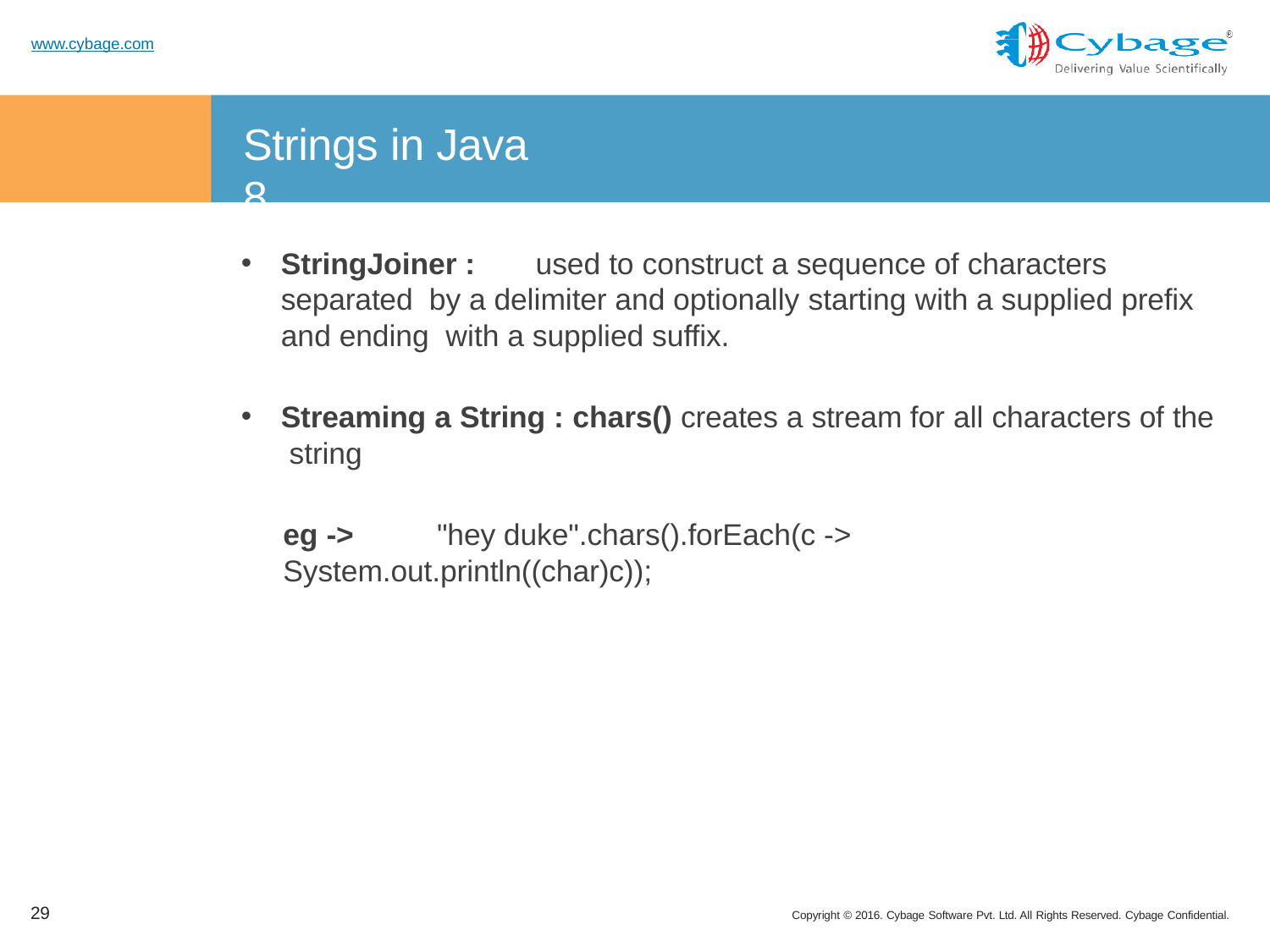

www.cybage.com
# Strings in Java 8
StringJoiner :	used to construct a sequence of characters separated  by a delimiter and optionally starting with a supplied prefix and ending  with a supplied suffix.

Streaming a String : chars() creates a stream for all characters of the  string

eg ->	"hey duke".chars().forEach(c -> System.out.println((char)c));
29
Copyright © 2016. Cybage Software Pvt. Ltd. All Rights Reserved. Cybage Confidential.